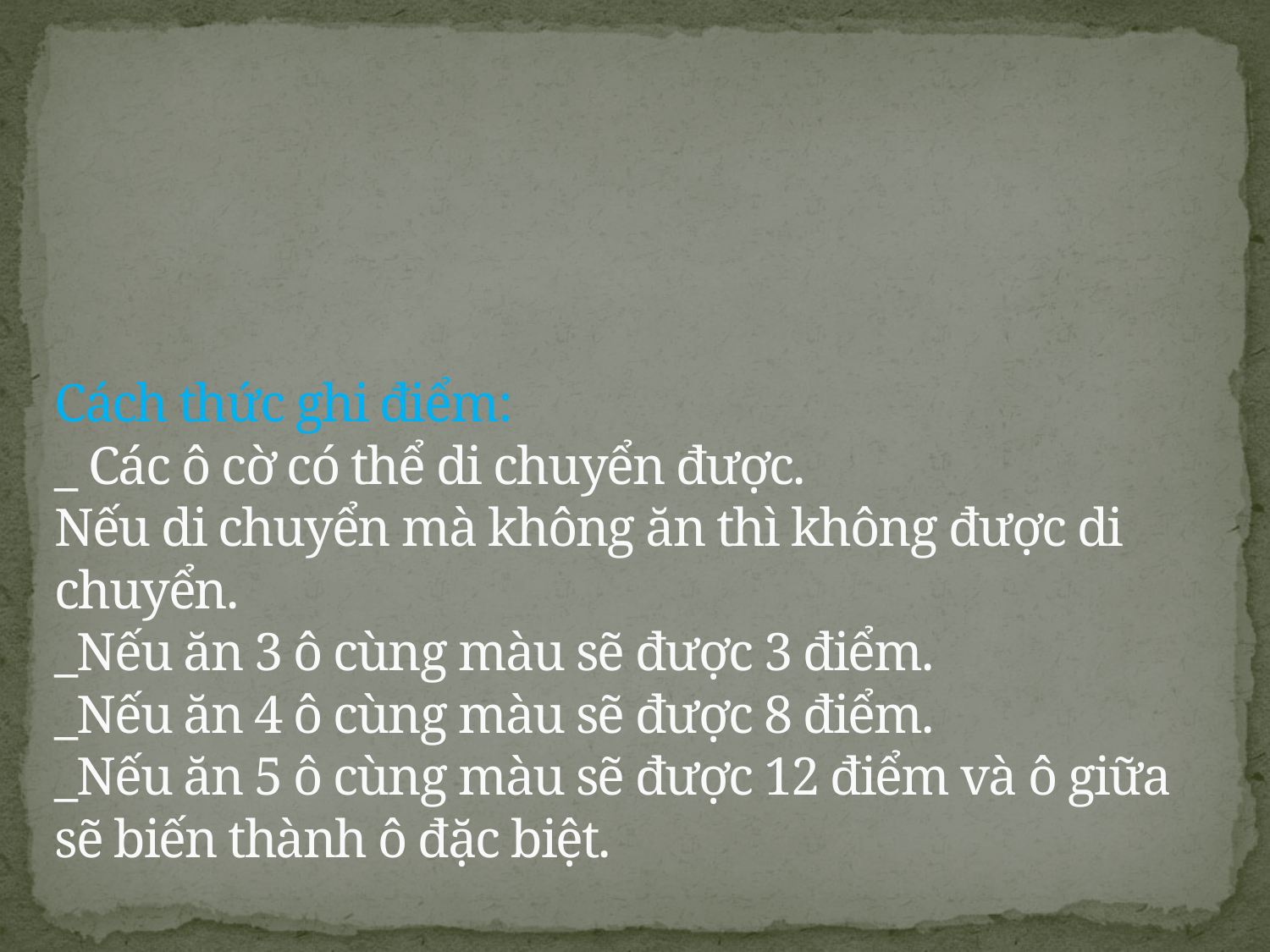

# Cách thức ghi điểm: _ Các ô cờ có thể di chuyển được. Nếu di chuyển mà không ăn thì không được di chuyển. _Nếu ăn 3 ô cùng màu sẽ được 3 điểm. _Nếu ăn 4 ô cùng màu sẽ được 8 điểm. _Nếu ăn 5 ô cùng màu sẽ được 12 điểm và ô giữa sẽ biến thành ô đặc biệt.